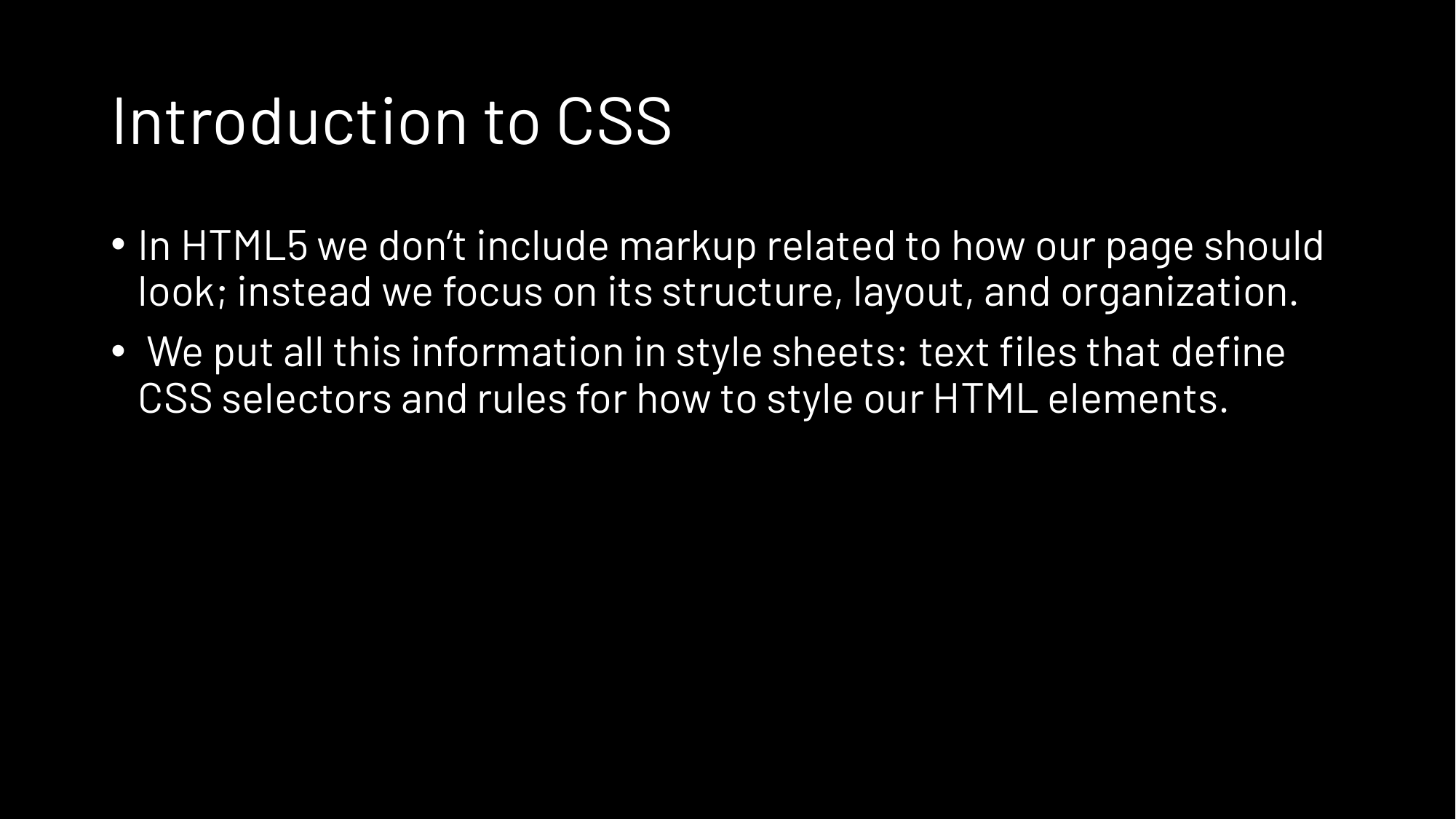

# Introduction to CSS
In HTML5 we don’t include markup related to how our page should look; instead we focus on its structure, layout, and organization.
 We put all this information in style sheets: text files that define CSS selectors and rules for how to style our HTML elements.